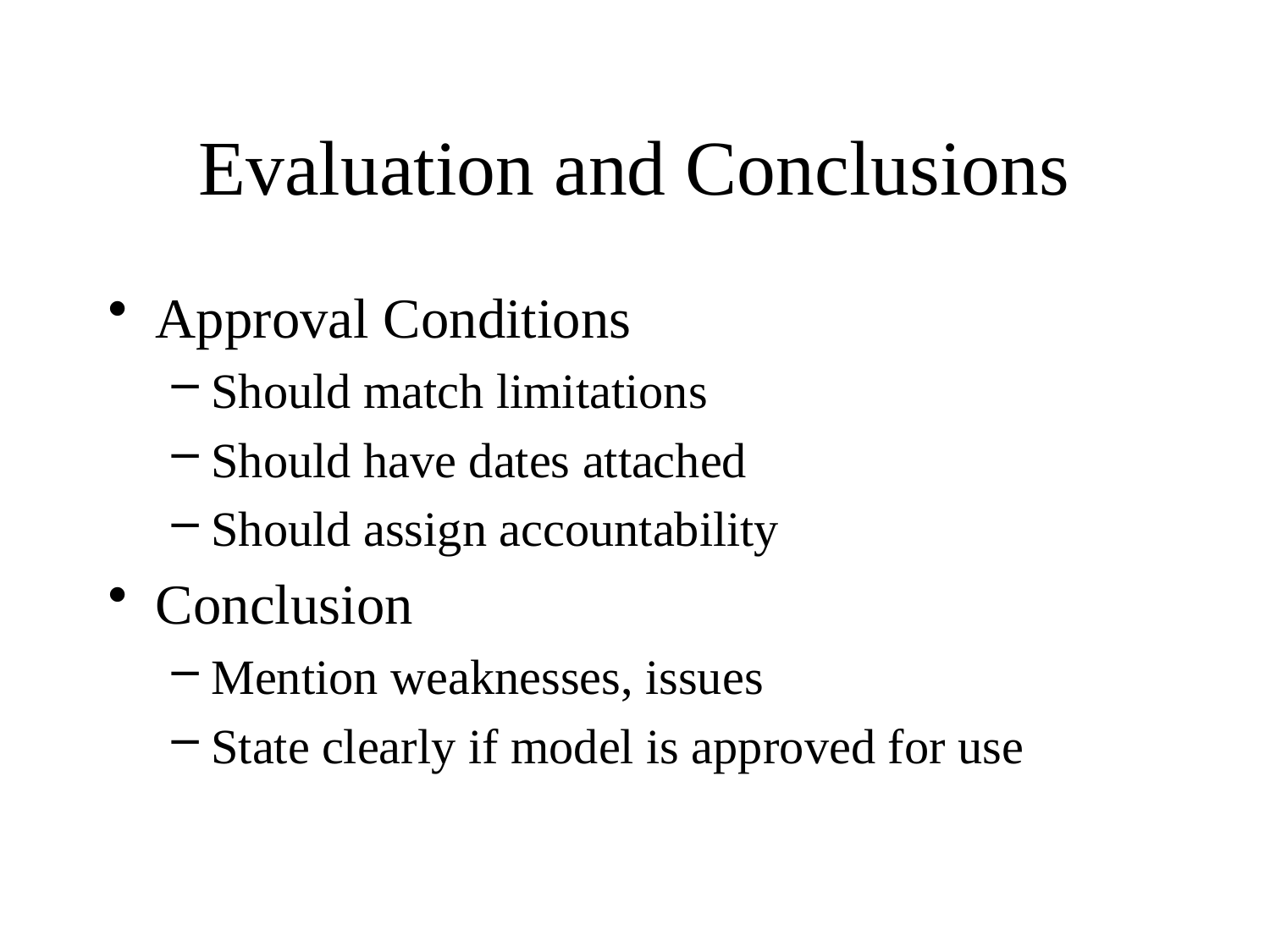

# Evaluation and Conclusions
Approval Conditions
Should match limitations
Should have dates attached
Should assign accountability
Conclusion
Mention weaknesses, issues
State clearly if model is approved for use